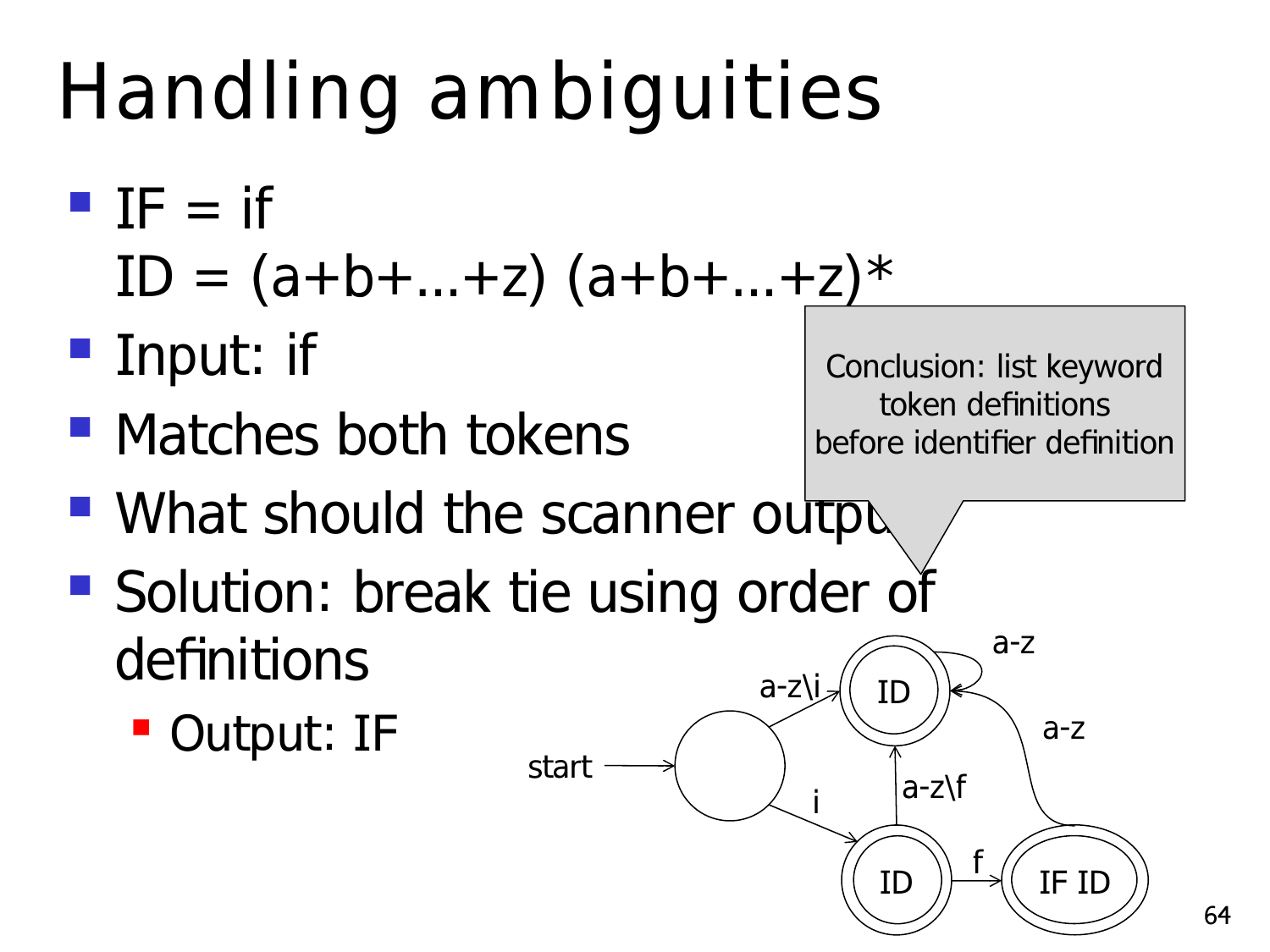

# Handling ambiguities
IF = if
ID = (a+b+…+z) (a+b+…+z)*
Input: if
Matches both tokens
What should the scanner output?
Solution: break tie using order of definitions
Output: IF
Conclusion: list keyword
token definitions
before identifier definition
a-z

a-z\i
ID
a-z

start
a-z\f
i

f
IF ID
ID
64